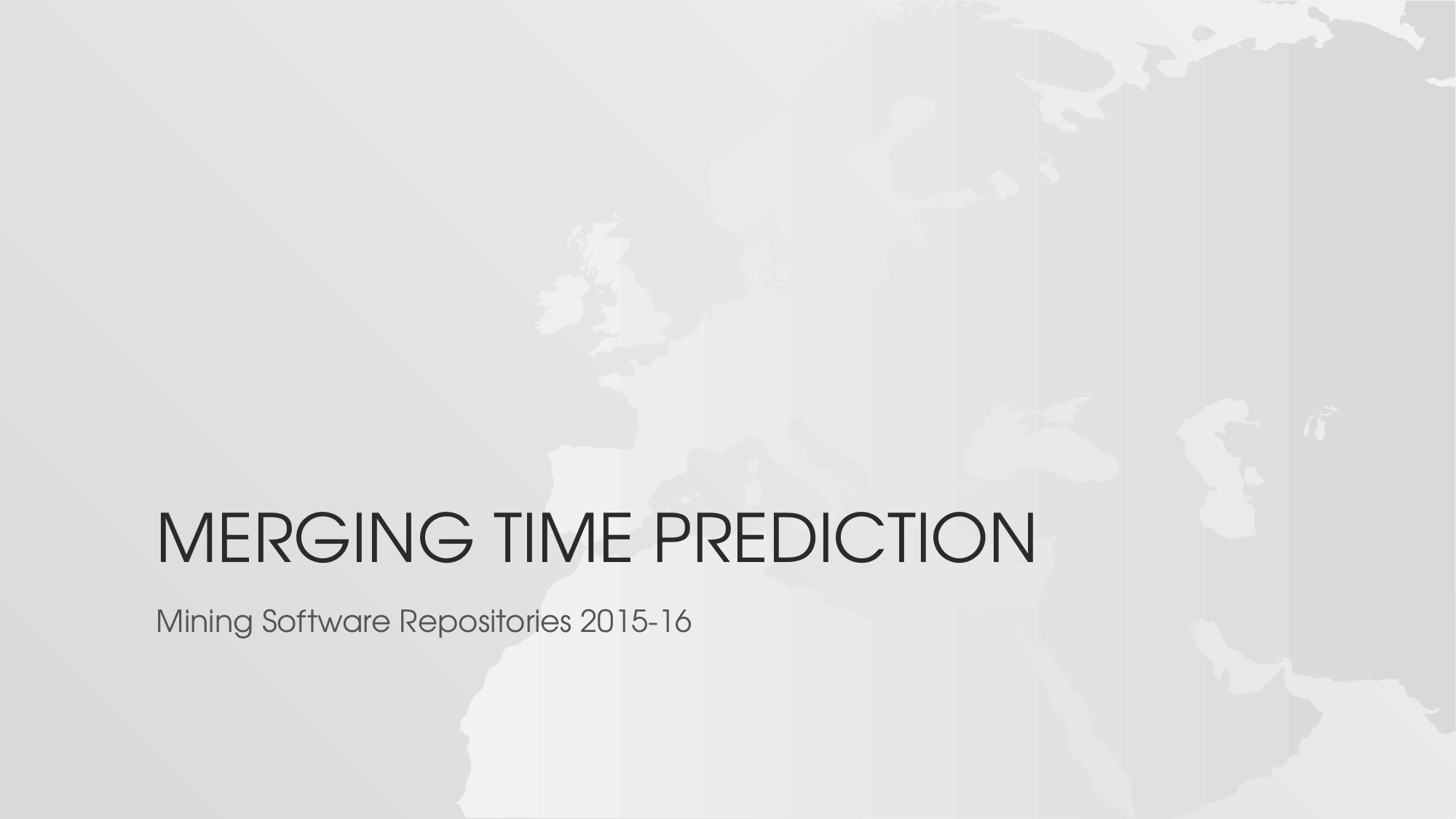

# Merging time prediction
Mining Software Repositories 2015-16